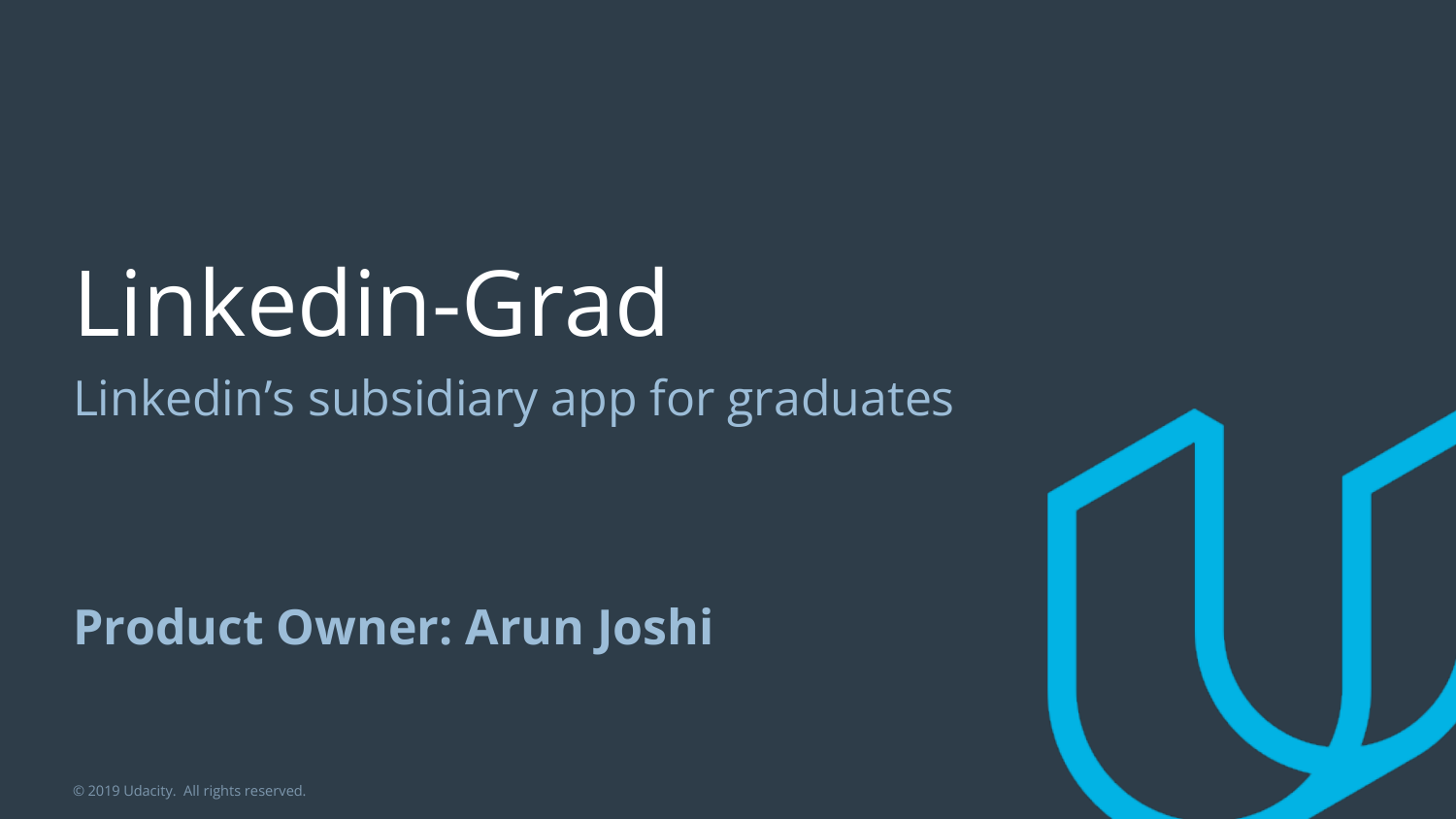

# Linkedin-Grad
Linkedin’s subsidiary app for graduates

Product Owner: Arun Joshi
© 2019 Udacity.  All rights reserved.